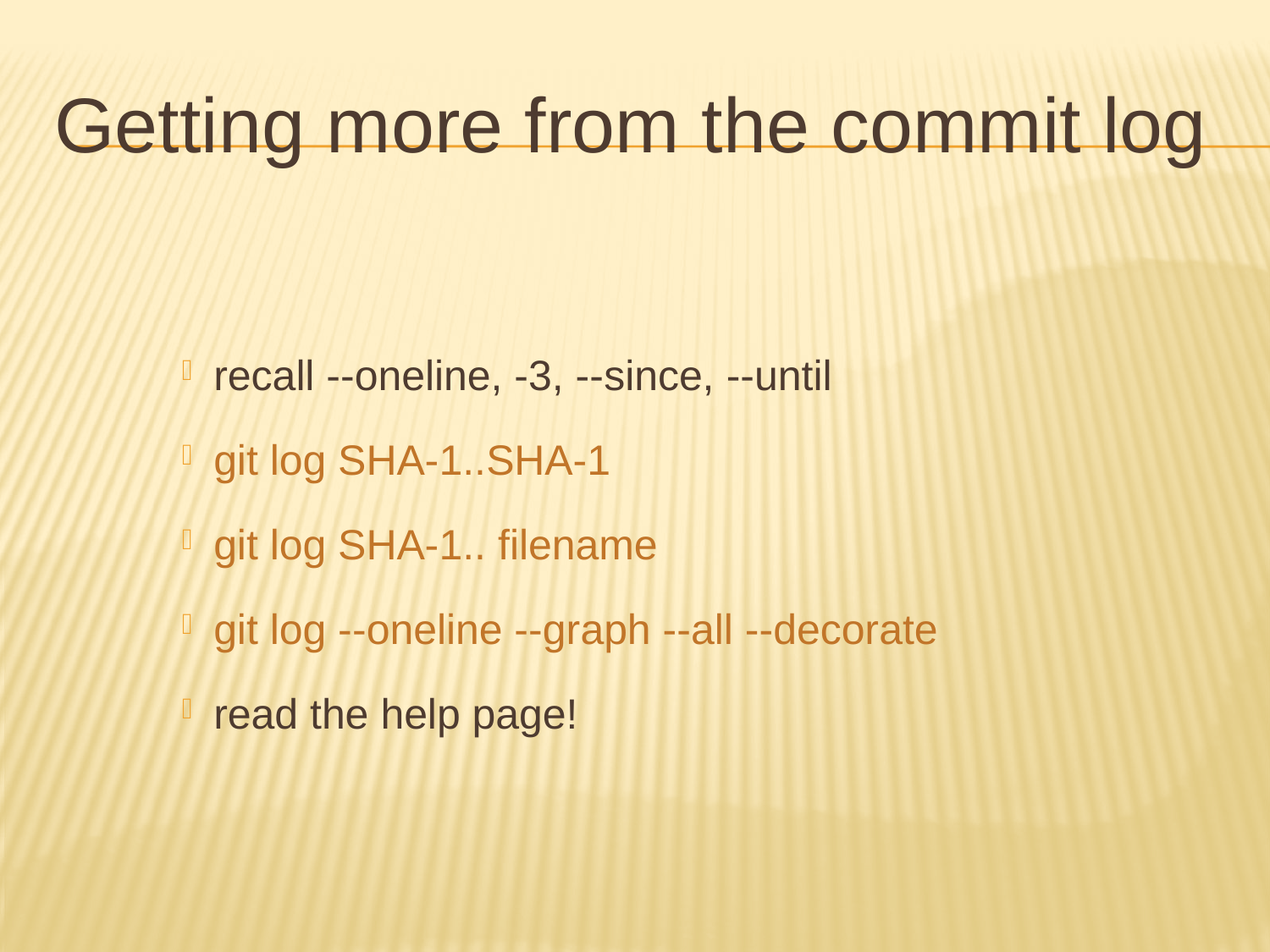

# Getting more from the commit log
recall --oneline, -3, --since, --until
git log SHA-1..SHA-1
git log SHA-1.. filename
git log --oneline --graph --all --decorate
read the help page!